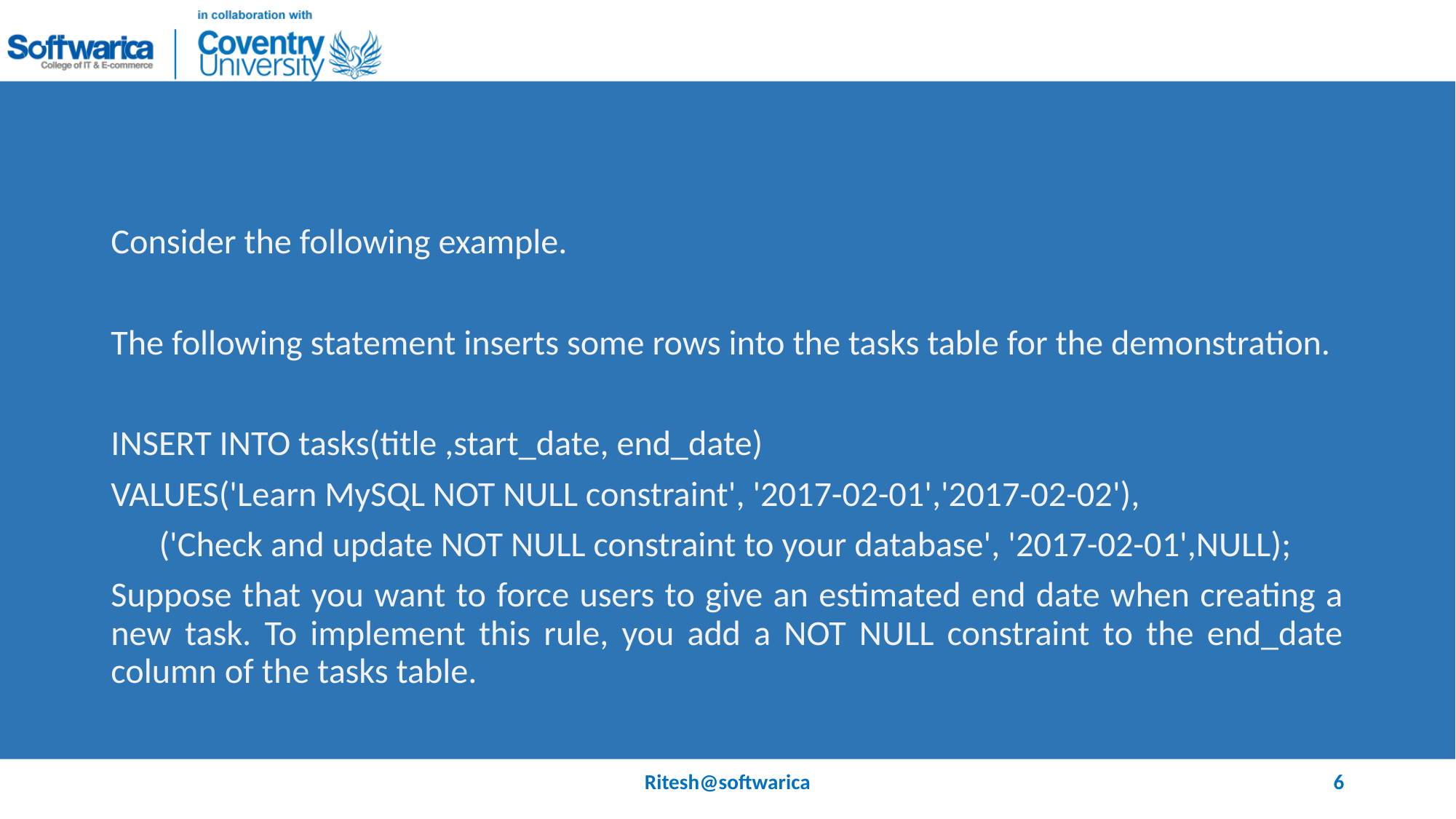

#
Consider the following example.

The following statement inserts some rows into the tasks table for the demonstration.

INSERT INTO tasks(title ,start_date, end_date)
VALUES('Learn MySQL NOT NULL constraint', '2017-02-01','2017-02-02'),
      ('Check and update NOT NULL constraint to your database', '2017-02-01',NULL);
Suppose that you want to force users to give an estimated end date when creating a new task. To implement this rule, you add a NOT NULL constraint to the end_date column of the tasks table.
Ritesh@softwarica
6